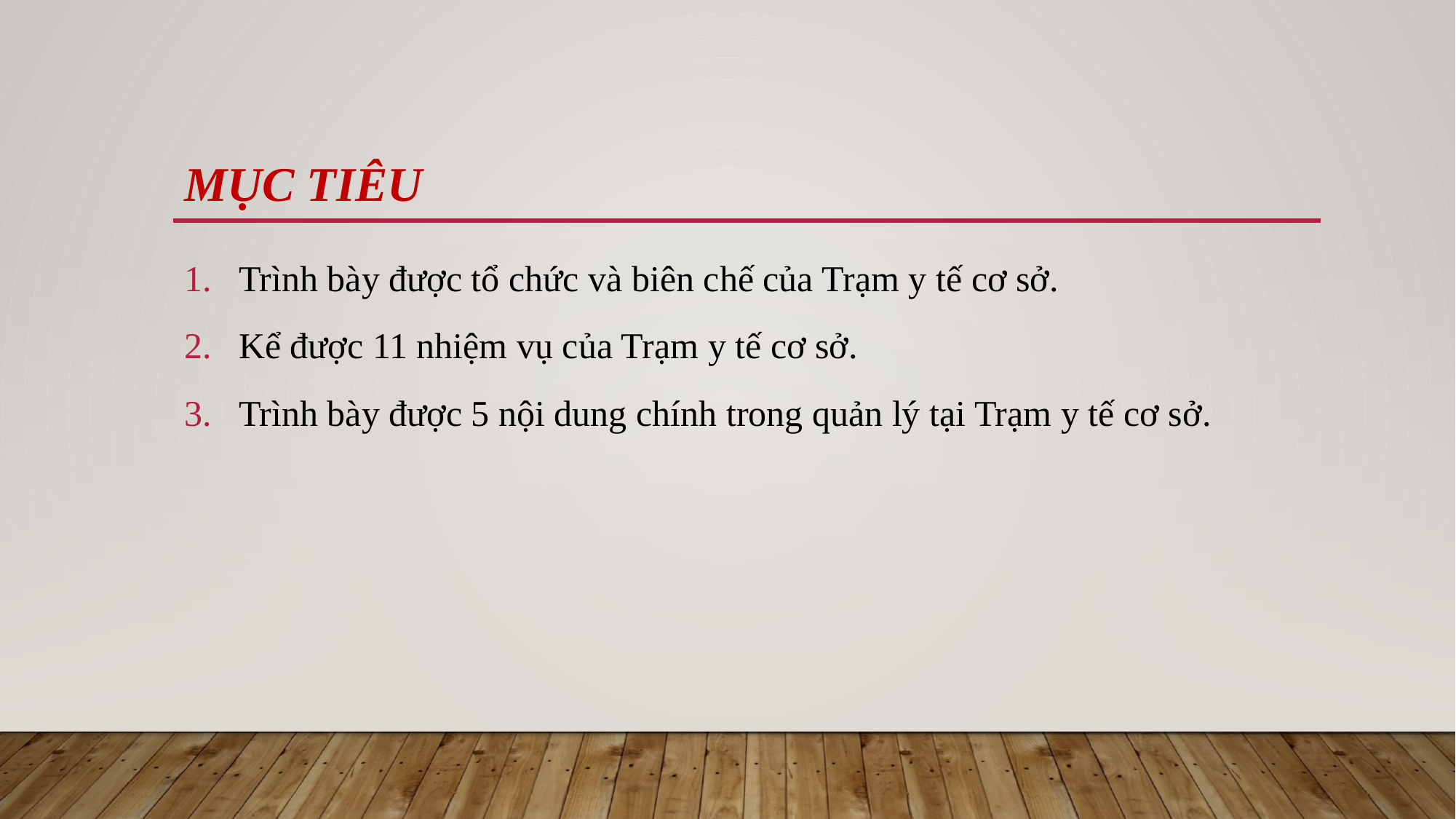

# Mục tiêu
Trình bày được tổ chức và biên chế của Trạm y tế cơ sở.
Kể được 11 nhiệm vụ của Trạm y tế cơ sở.
Trình bày được 5 nội dung chính trong quản lý tại Trạm y tế cơ sở.